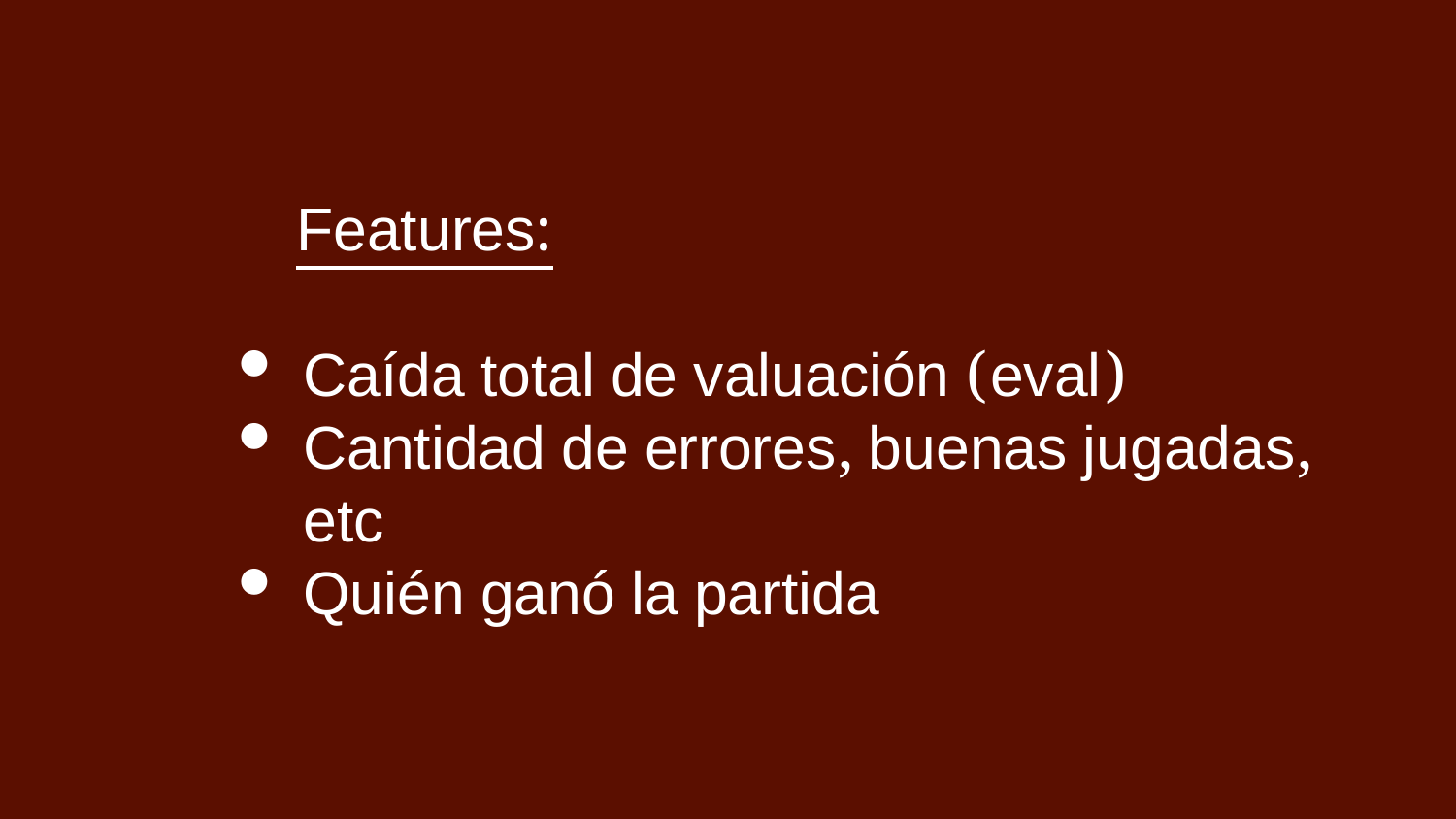

#
    Features:
Caída total de valuación (eval)
Cantidad de errores, buenas jugadas, etc
Quién ganó la partida